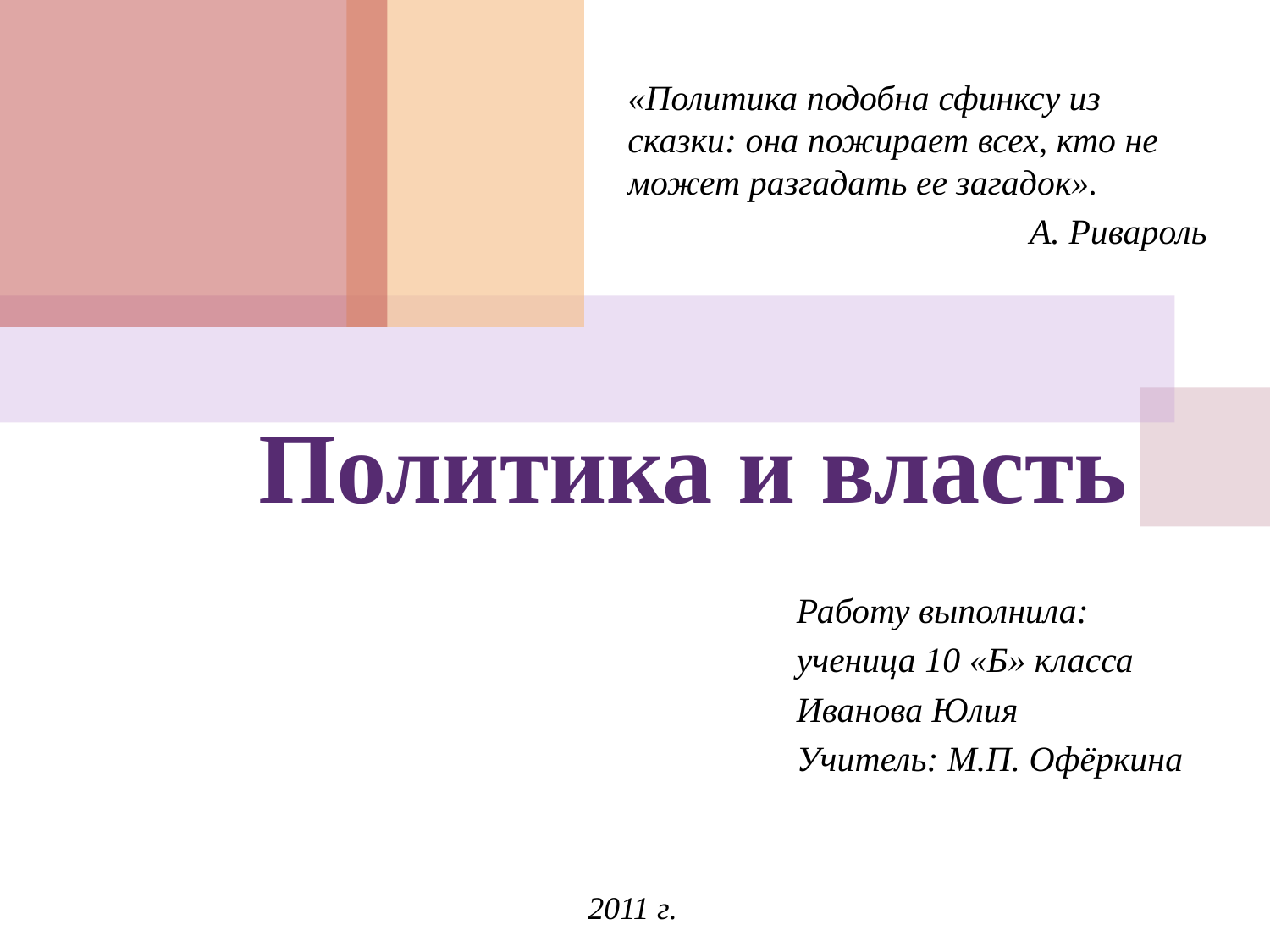

«Политика подобна сфинксу из сказки: она пожирает всех, кто не может разгадать ее загадок».
А. Ривароль
# Политика и власть
Работу выполнила:
ученица 10 «Б» класса
Иванова Юлия
Учитель: М.П. Офёркина
2011 г.